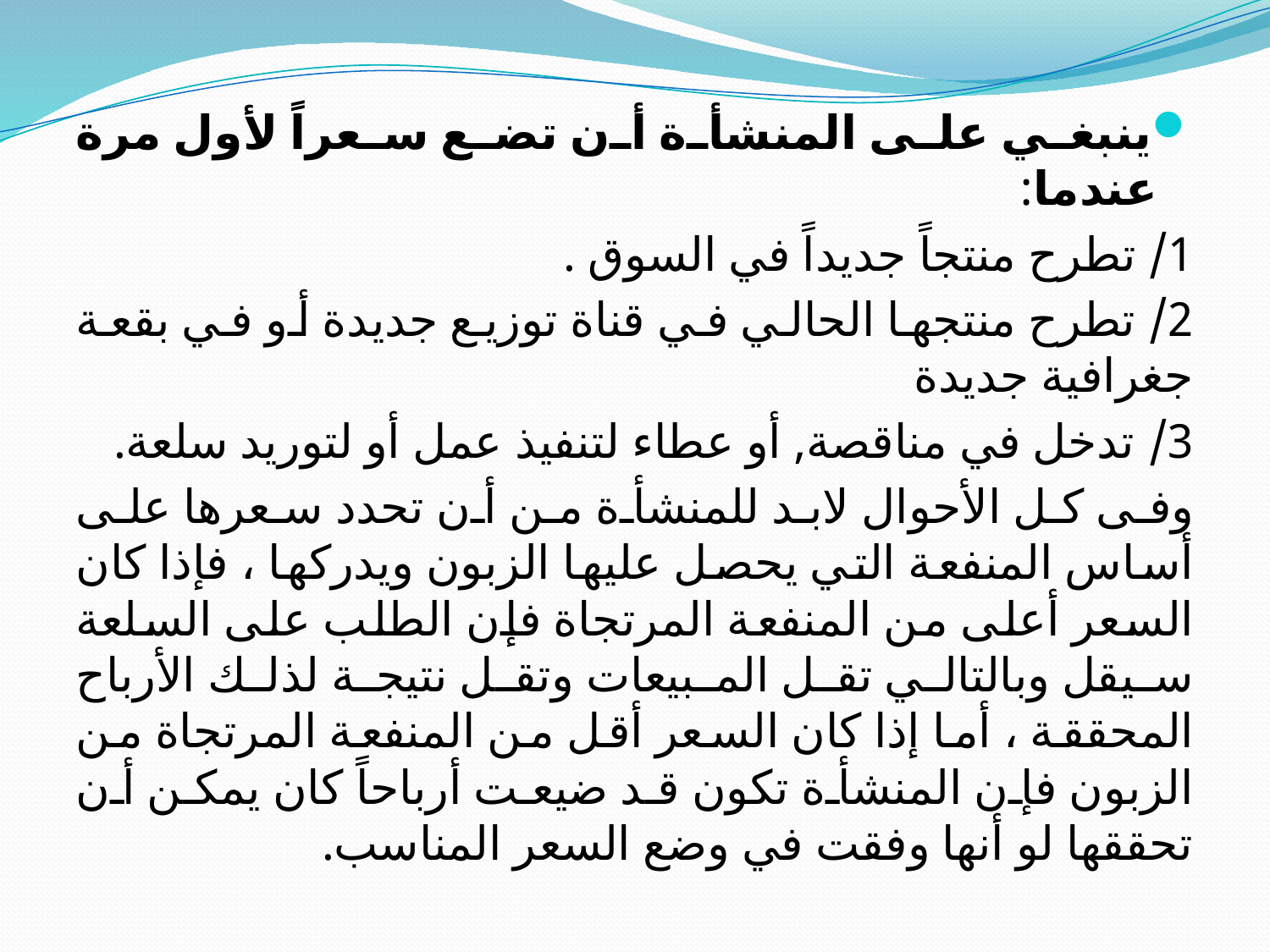

ينبغي على المنشأة أن تضع سعراً لأول مرة عندما:
1/ تطرح منتجاً جديداً في السوق .
2/ تطرح منتجها الحالي في قناة توزيع جديدة أو في بقعة جغرافية جديدة
3/ تدخل في مناقصة, أو عطاء لتنفيذ عمل أو لتوريد سلعة.
وفى كل الأحوال لابد للمنشأة من أن تحدد سعرها على أساس المنفعة التي يحصل عليها الزبون ويدركها ، فإذا كان السعر أعلى من المنفعة المرتجاة فإن الطلب على السلعة سيقل وبالتالي تقل المبيعات وتقل نتيجة لذلك الأرباح المحققة ، أما إذا كان السعر أقل من المنفعة المرتجاة من الزبون فإن المنشأة تكون قد ضيعت أرباحاً كان يمكن أن تحققها لو أنها وفقت في وضع السعر المناسب.